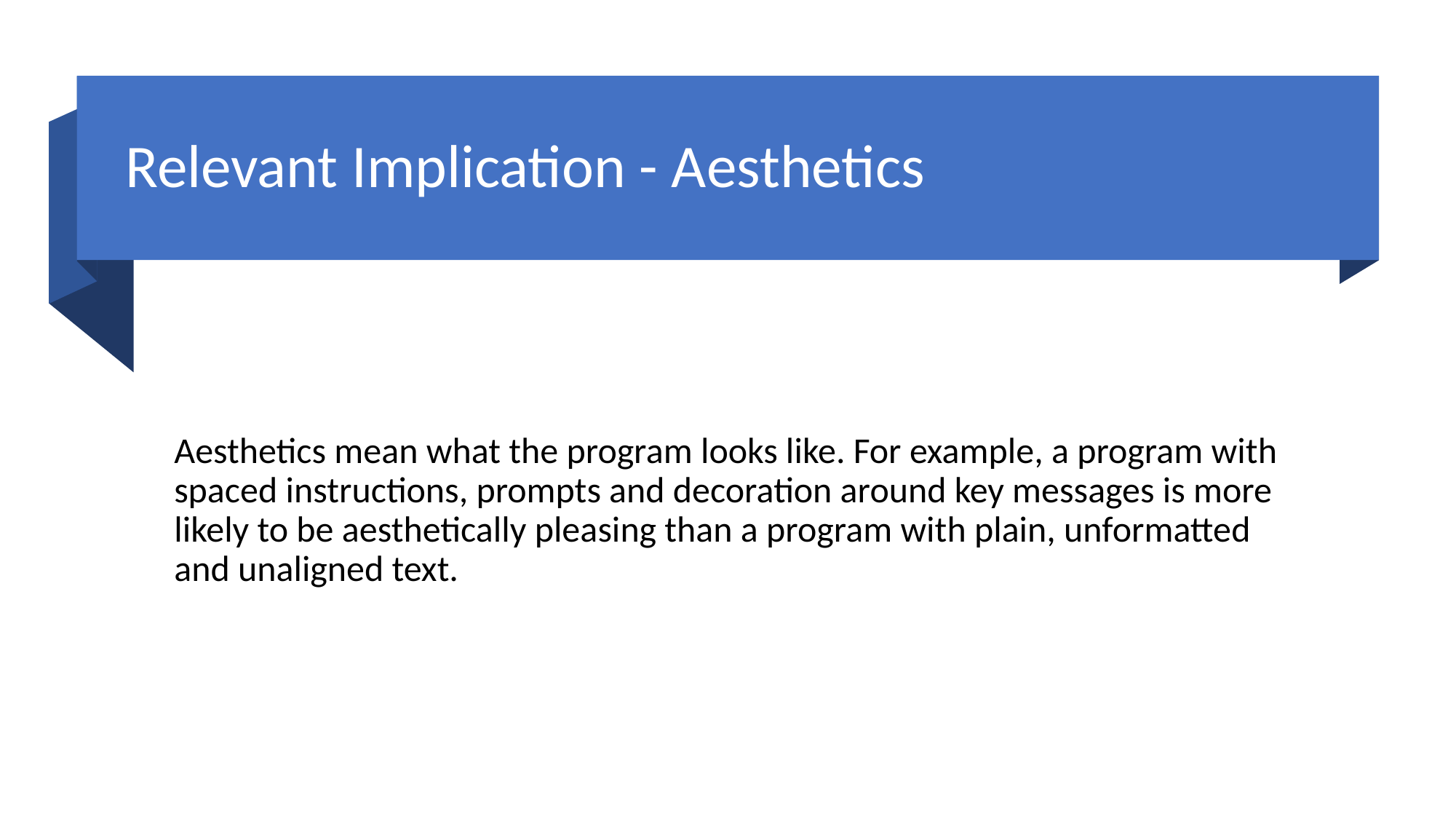

# Relevant Implication - Aesthetics

Aesthetics mean what the program looks like. For example, a program with spaced instructions, prompts and decoration around key messages is more likely to be aesthetically pleasing than a program with plain, unformatted and unaligned text.